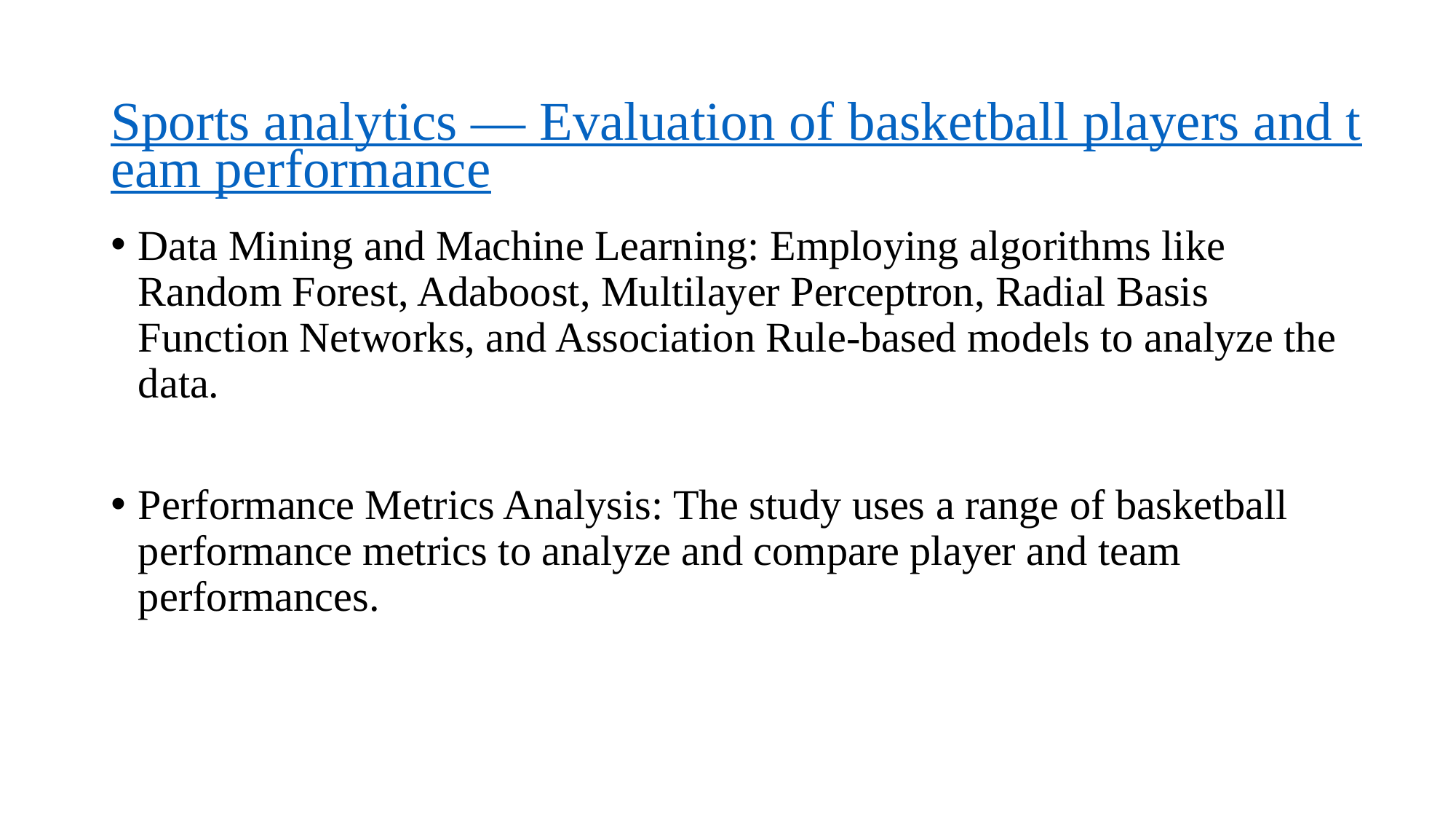

# Sports analytics — Evaluation of basketball players and team performance
Data Mining and Machine Learning: Employing algorithms like Random Forest, Adaboost, Multilayer Perceptron, Radial Basis Function Networks, and Association Rule-based models to analyze the data.

Performance Metrics Analysis: The study uses a range of basketball performance metrics to analyze and compare player and team performances.